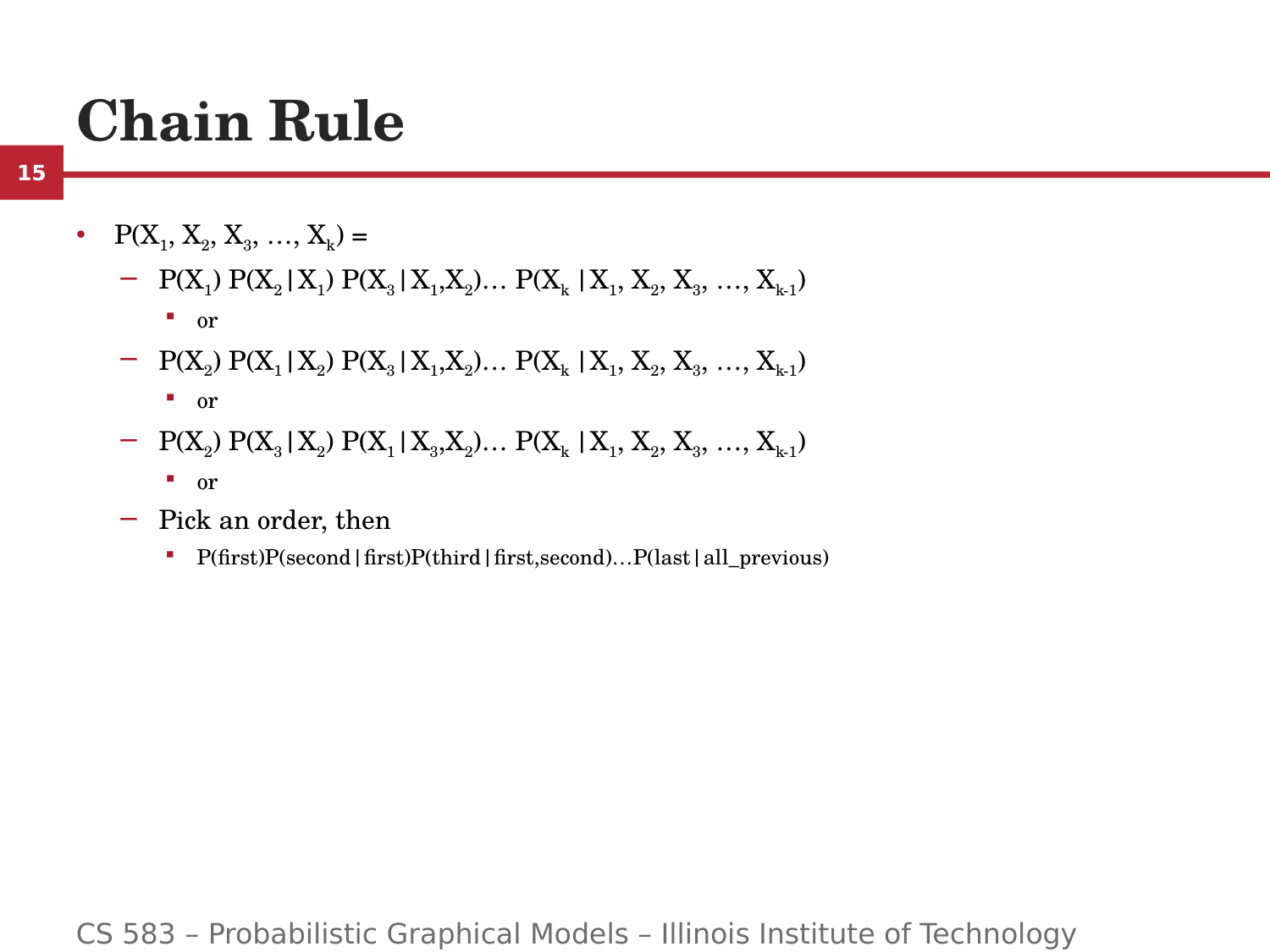

# Chain Rule
P(X1, X2, X3, …, Xk) =
P(X1) P(X2|X1) P(X3|X1,X2)… P(Xk |X1, X2, X3, …, Xk-1)
or
P(X2) P(X1|X2) P(X3|X1,X2)… P(Xk |X1, X2, X3, …, Xk-1)
or
P(X2) P(X3|X2) P(X1|X3,X2)… P(Xk |X1, X2, X3, …, Xk-1)
or
Pick an order, then
P(first)P(second|first)P(third|first,second)…P(last|all_previous)

CS 583 – Probabilistic Graphical Models – Illinois Institute of Technology